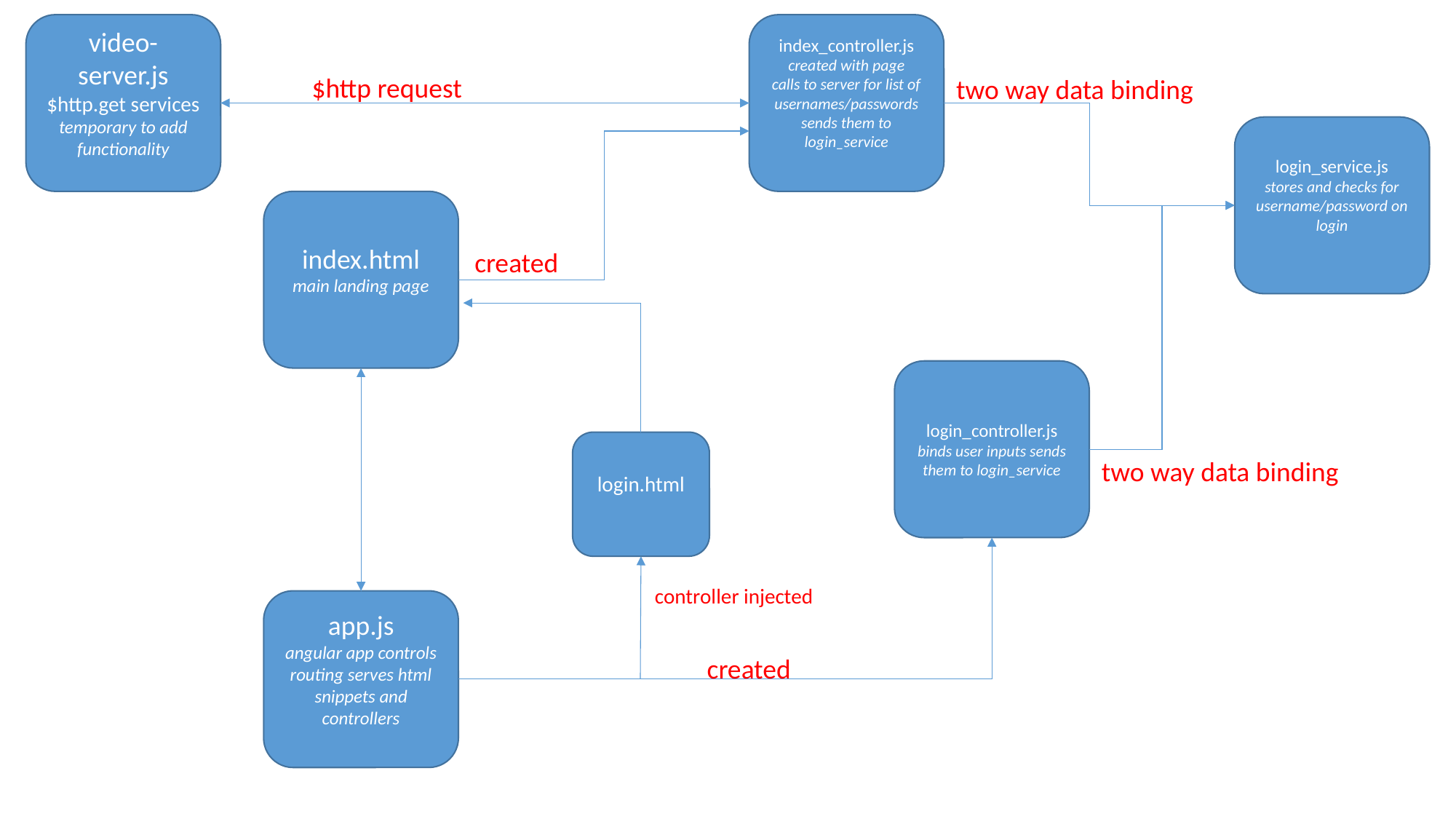

video-server.js
$http.get services
temporary to add functionality

index_controller.js
created with page
calls to server for list of usernames/passwords
sends them to login_service

$http request
two way data binding
login_service.js
stores and checks for username/password on login

index.html
main landing page

created
login_controller.js
binds user inputs sends them to login_service
login.html

two way data binding
controller injected
app.js
angular app controls routing serves html snippets and controllers

created